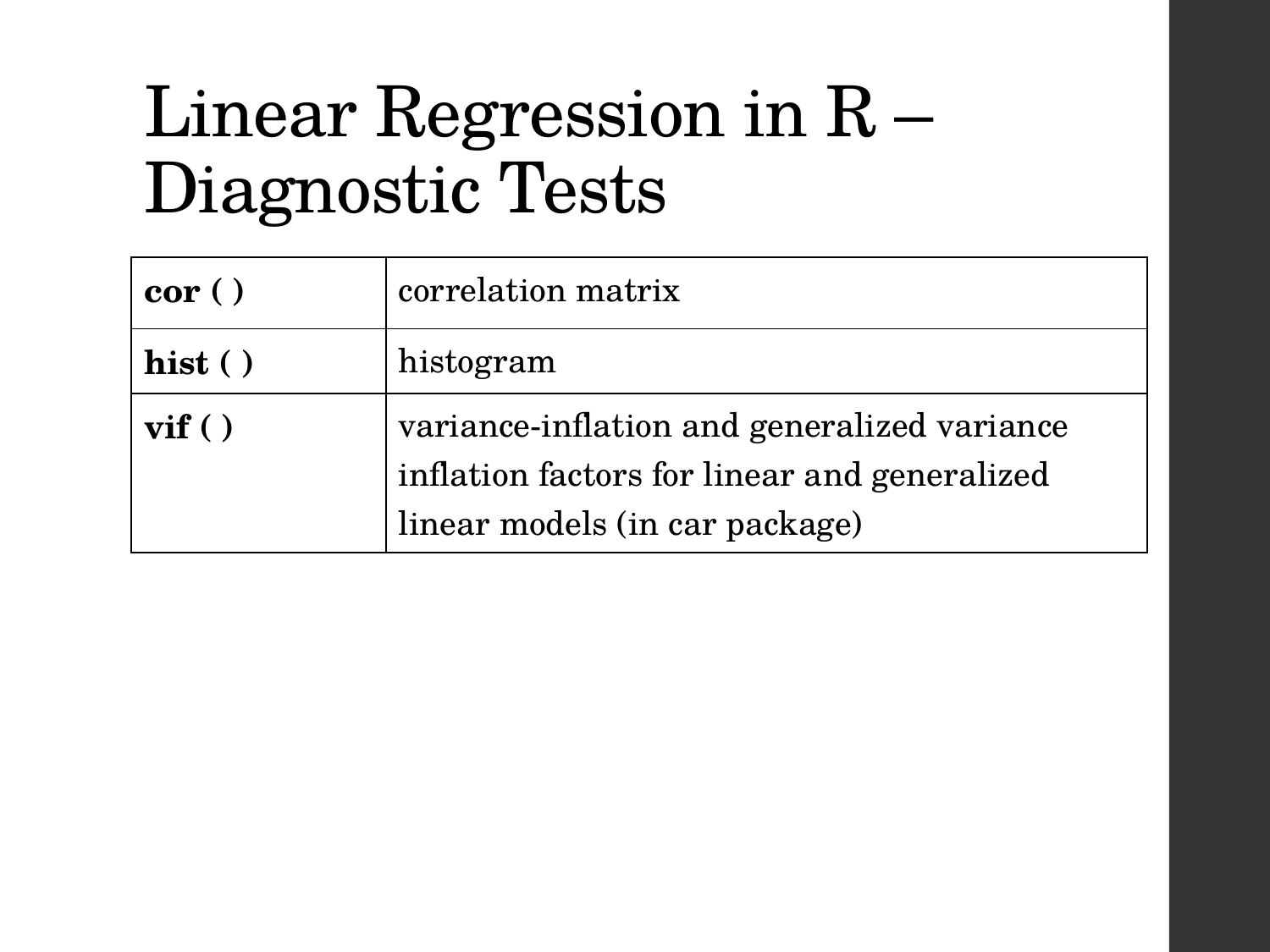

# Linear Regression in R – Diagnostic Tests

| cor ( ) | correlation matrix |
| --- | --- |
| hist ( ) | histogram |
| vif ( ) | variance-inflation and generalized variance inflation factors for linear and generalized linear models (in car package) |